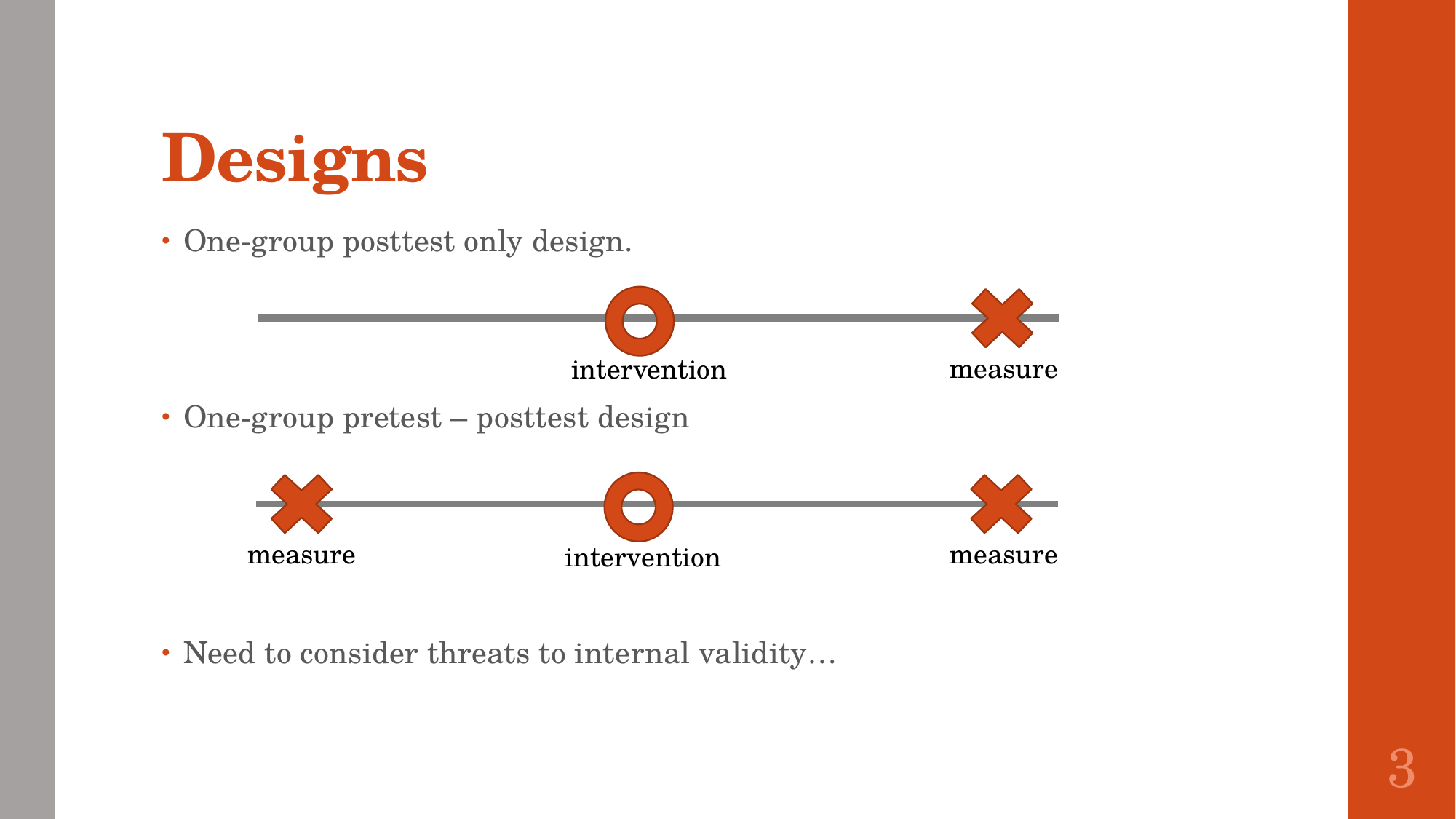

# Designs
One-group posttest only design.

One-group pretest – posttest design

Need to consider threats to internal validity…

measure
intervention

measure
measure
intervention
3